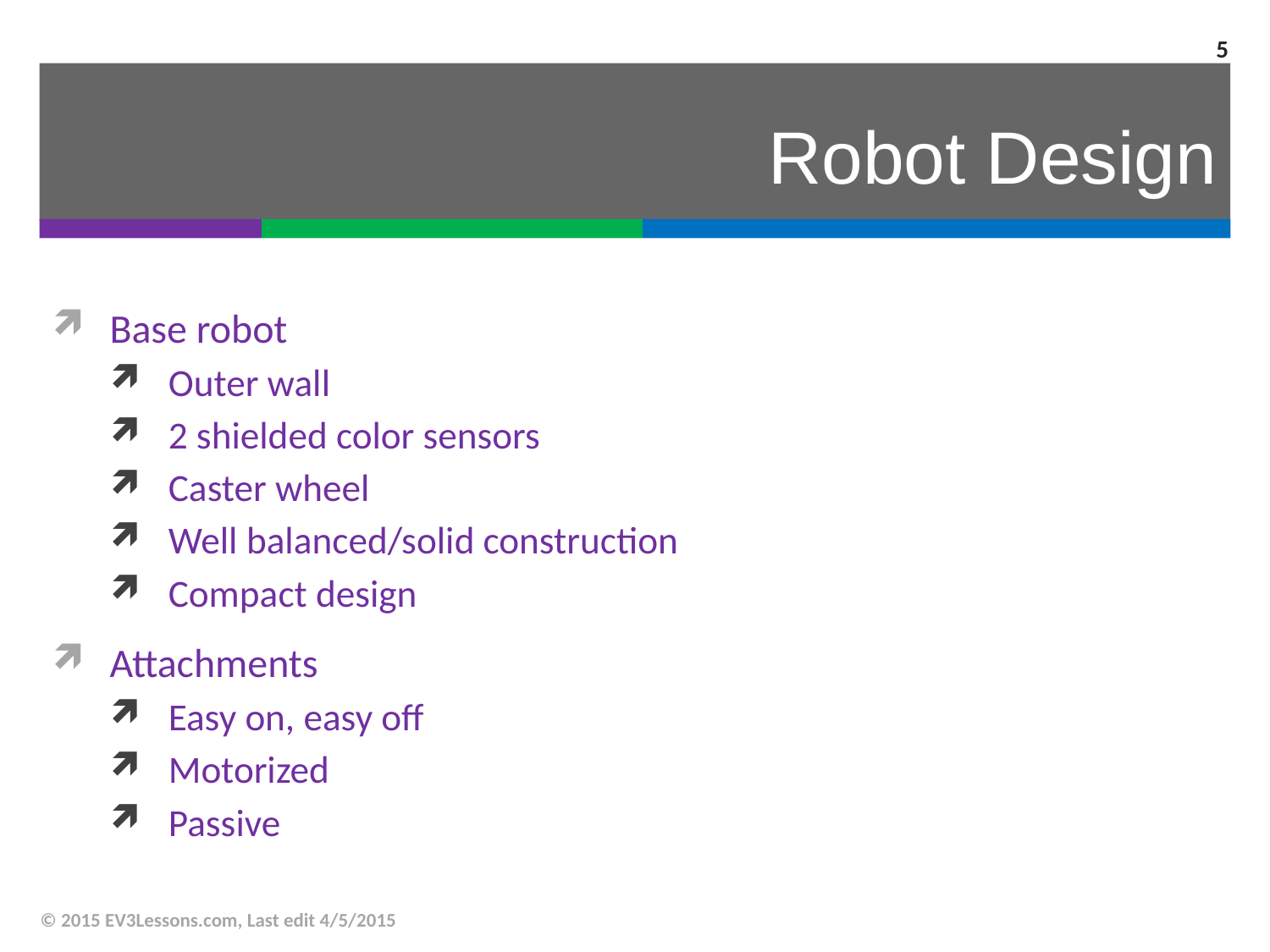

5
# Robot Design
Base robot
Outer wall
2 shielded color sensors
Caster wheel
Well balanced/solid construction
Compact design
Attachments
Easy on, easy off
Motorized
Passive

© 2015 EV3Lessons.com, Last edit 4/5/2015